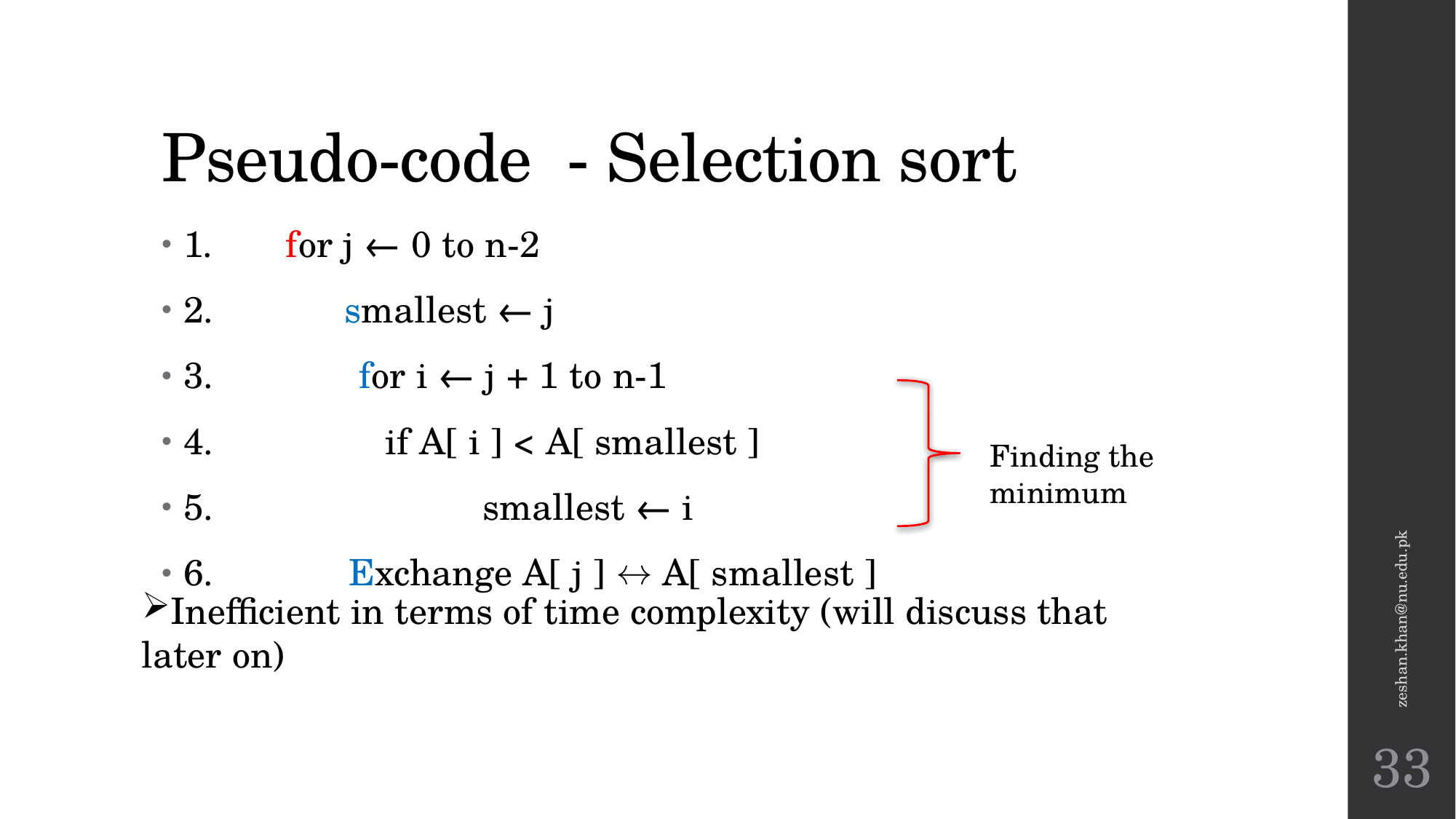

# Pseudo-code  - Selection sort
1.       for j ← 0 to n-2
2.	     smallest ← j
3.              for i ← j + 1 to n-1
4.	         if A[ i ] < A[ smallest ]
5.                          smallest ← i
6.             Exchange A[ j ] ↔ A[ smallest ]

Finding the minimum
zeshan.khan@nu.edu.pk
Inefficient in terms of time complexity (will discuss that later on)
33